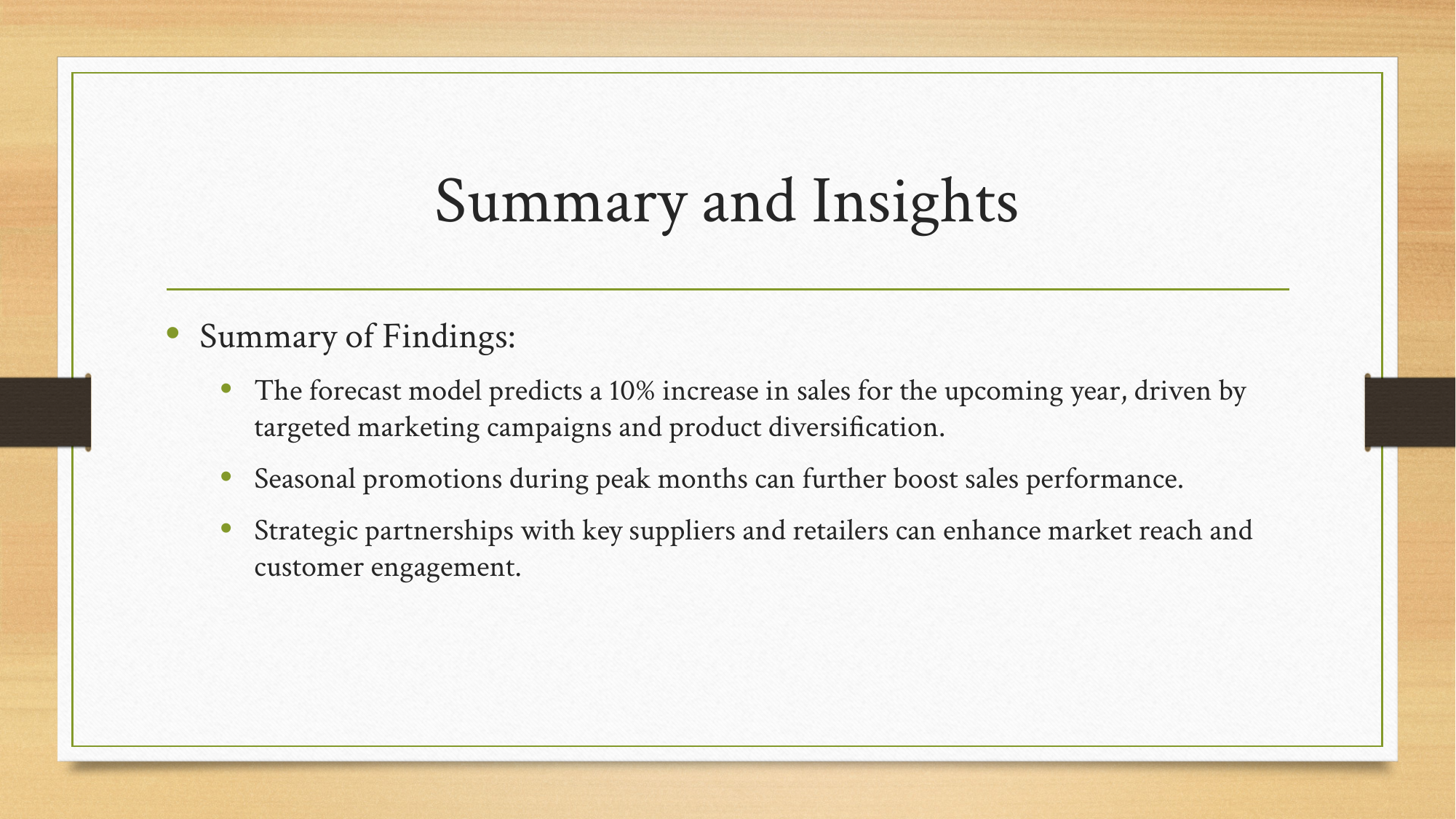

# Summary and Insights
Summary of Findings:
The forecast model predicts a 10% increase in sales for the upcoming year, driven by targeted marketing campaigns and product diversification.
Seasonal promotions during peak months can further boost sales performance.
Strategic partnerships with key suppliers and retailers can enhance market reach and customer engagement.